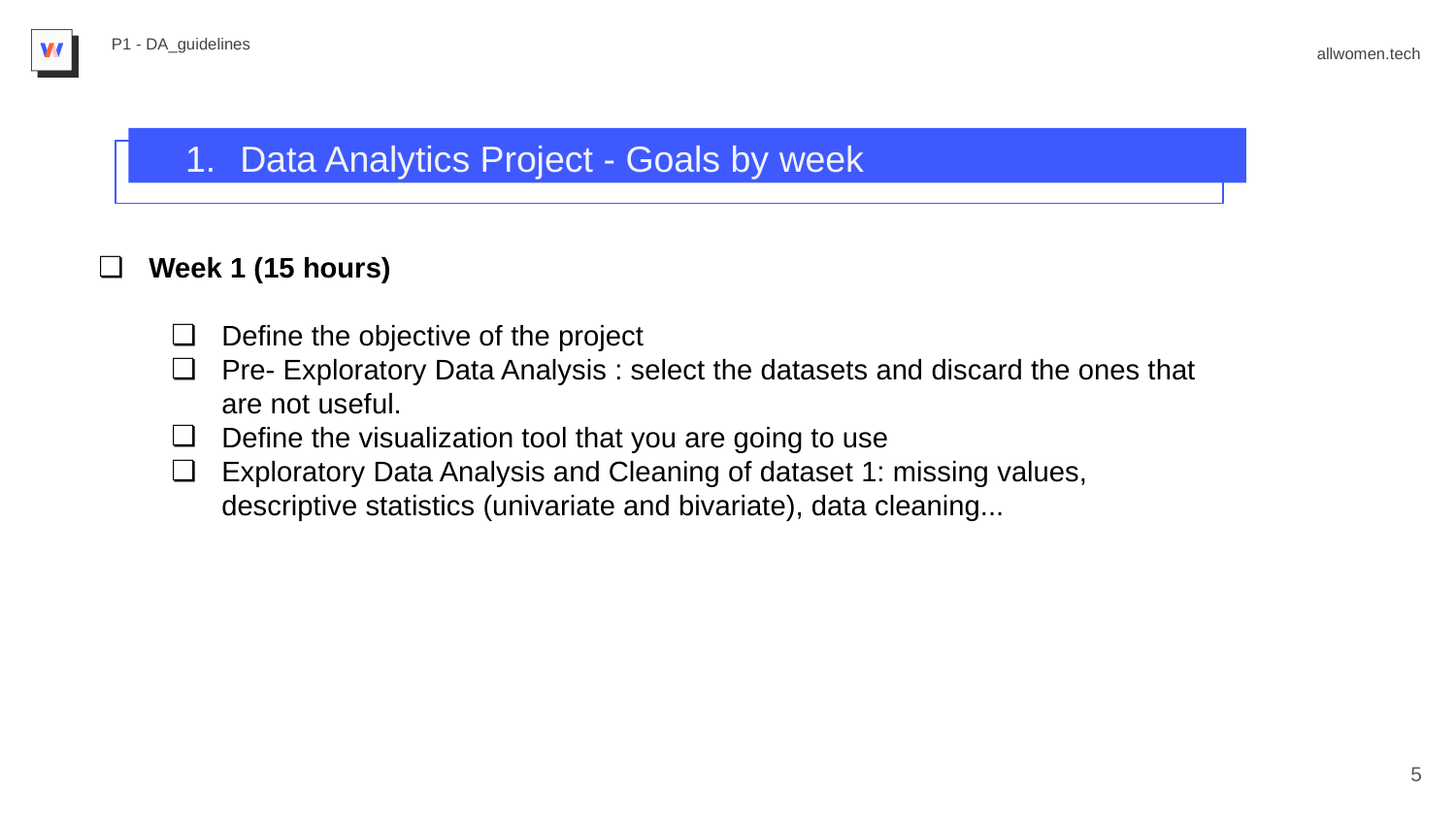

Data Analytics Project - Goals by week

Week 1 (15 hours)

Define the objective of the project
Pre- Exploratory Data Analysis : select the datasets and discard the ones that are not useful.
Define the visualization tool that you are going to use
Exploratory Data Analysis and Cleaning of dataset 1: missing values, descriptive statistics (univariate and bivariate), data cleaning...
5